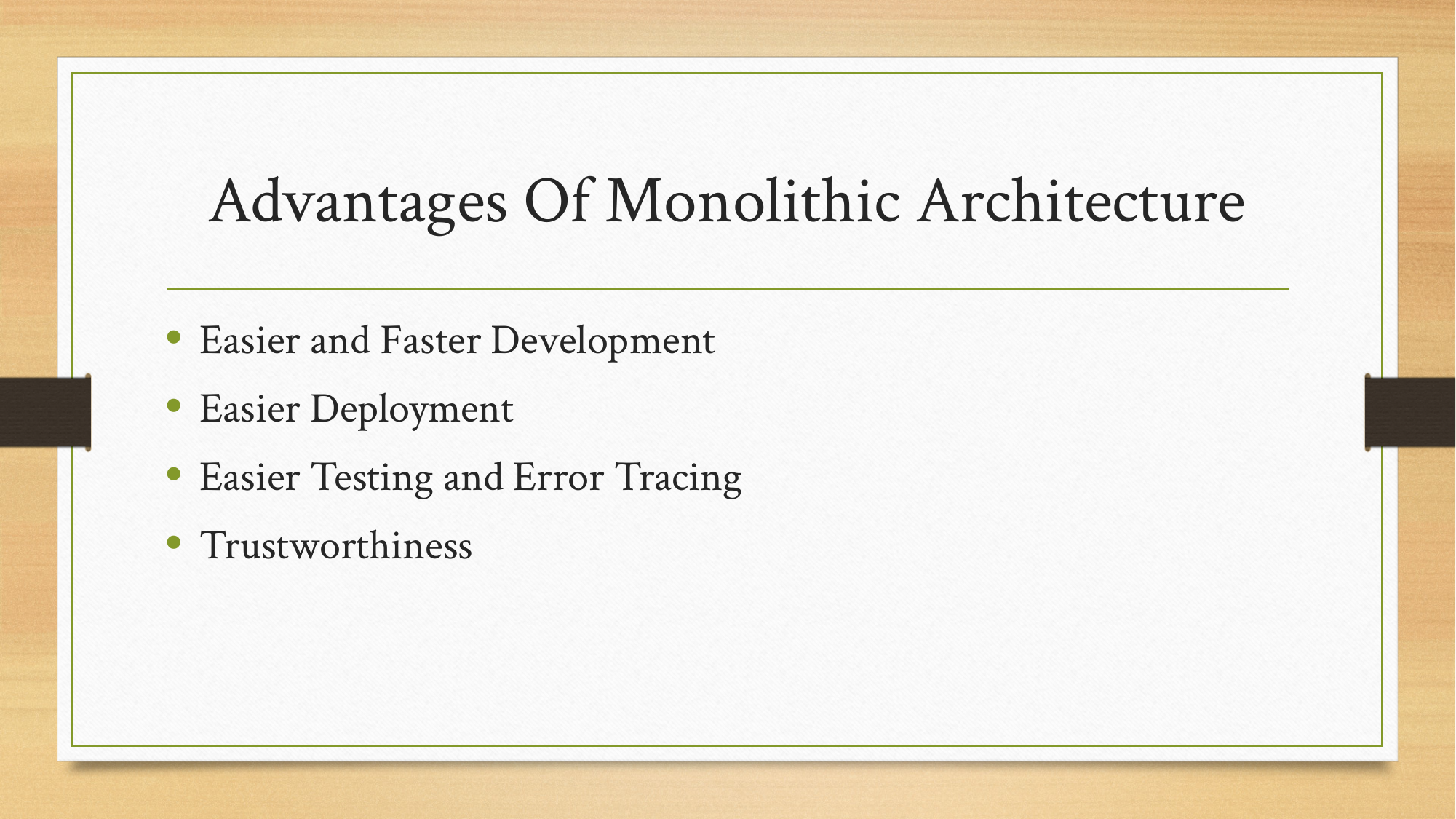

# Advantages Of Monolithic Architecture
Easier and Faster Development
Easier Deployment
Easier Testing and Error Tracing
Trustworthiness